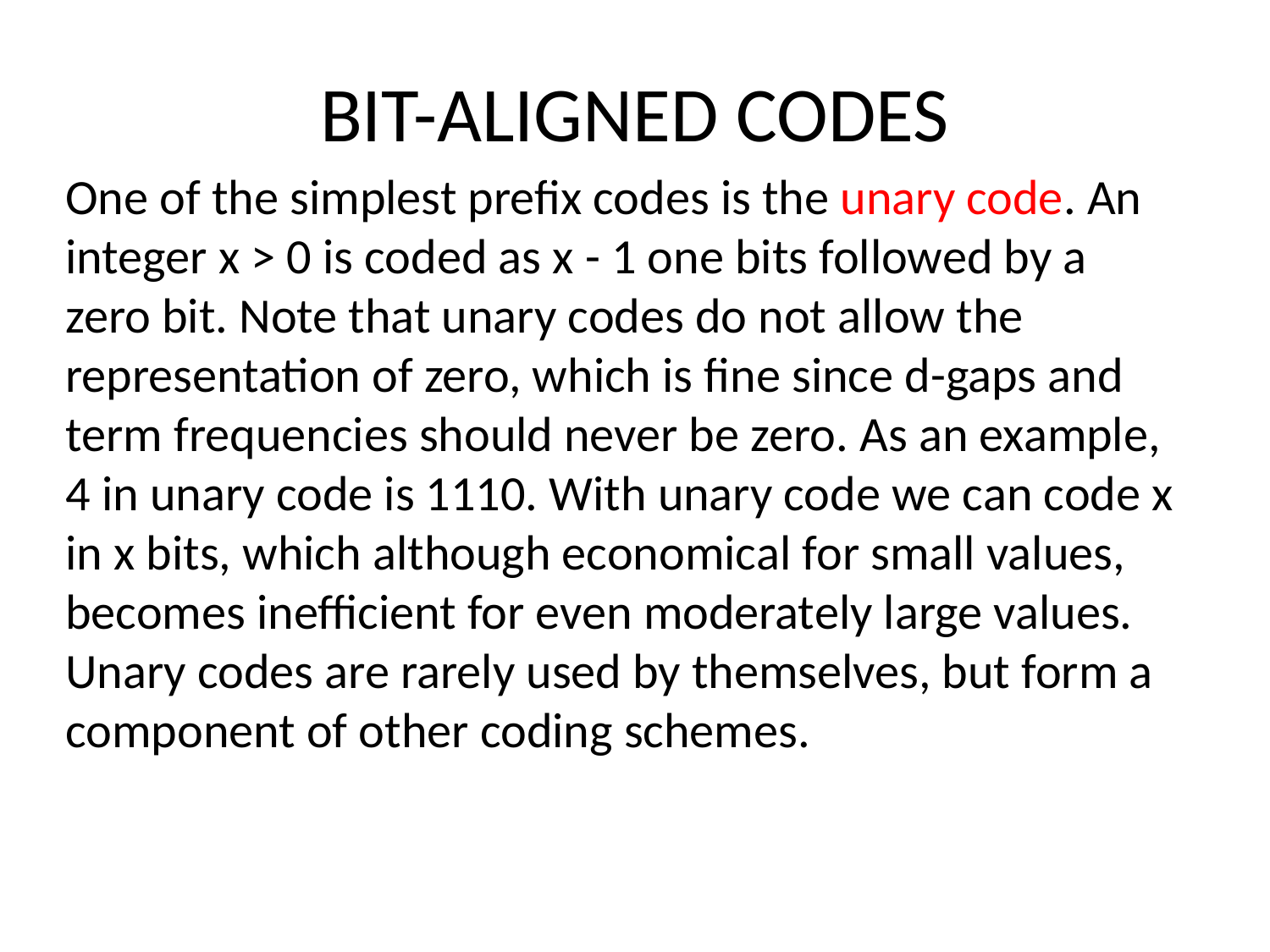

# BIT-ALIGNED CODES
One of the simplest prefix codes is the unary code. An integer x > 0 is coded as x - 1 one bits followed by a zero bit. Note that unary codes do not allow the representation of zero, which is fine since d-gaps and term frequencies should never be zero. As an example, 4 in unary code is 1110. With unary code we can code x in x bits, which although economical for small values, becomes inefficient for even moderately large values. Unary codes are rarely used by themselves, but form a component of other coding schemes.